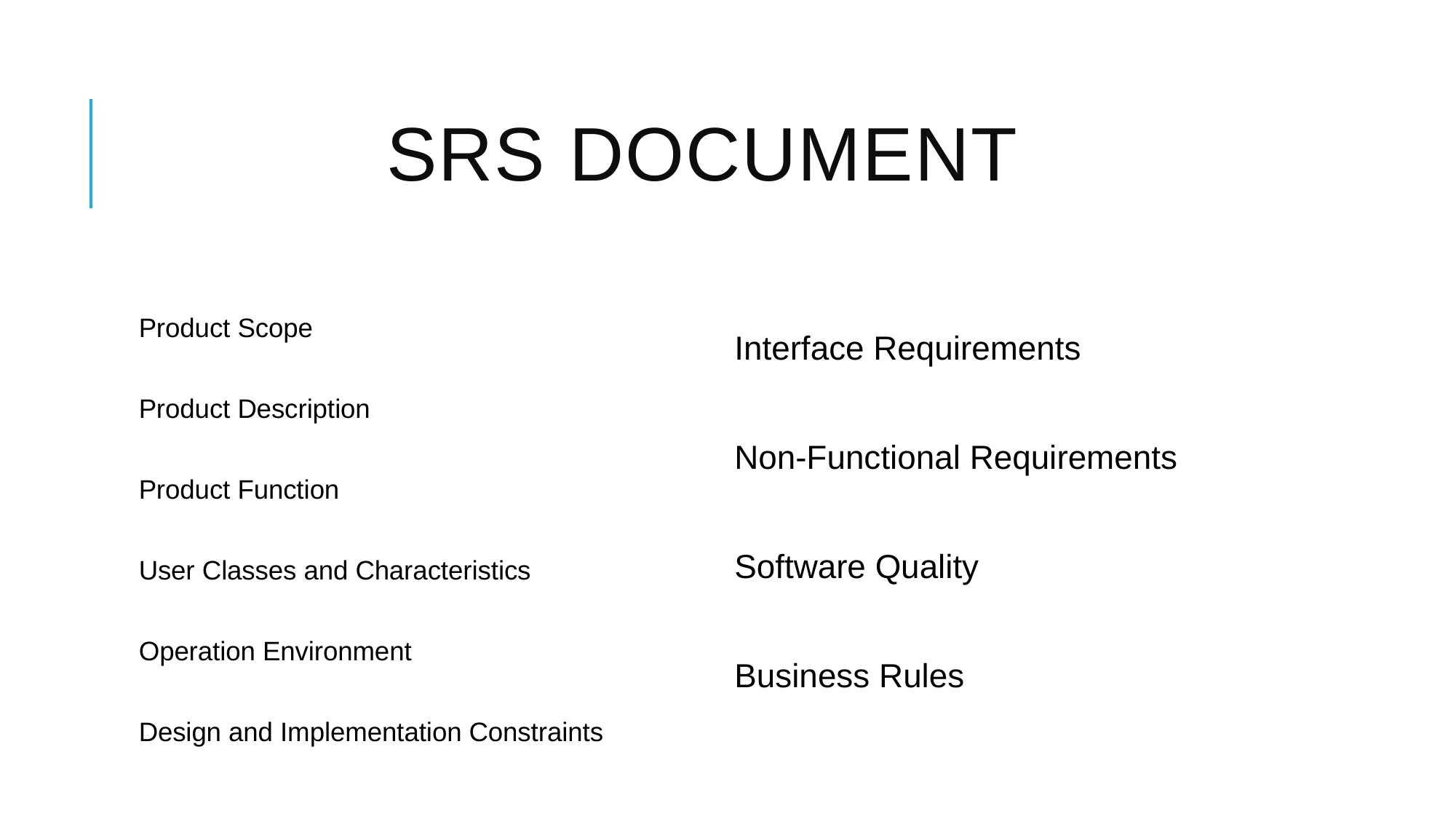

# SRS Document
Product Scope
Product Description
Product Function
User Classes and Characteristics
Operation Environment
Design and Implementation Constraints
Interface Requirements
Non-Functional Requirements
Software Quality
Business Rules